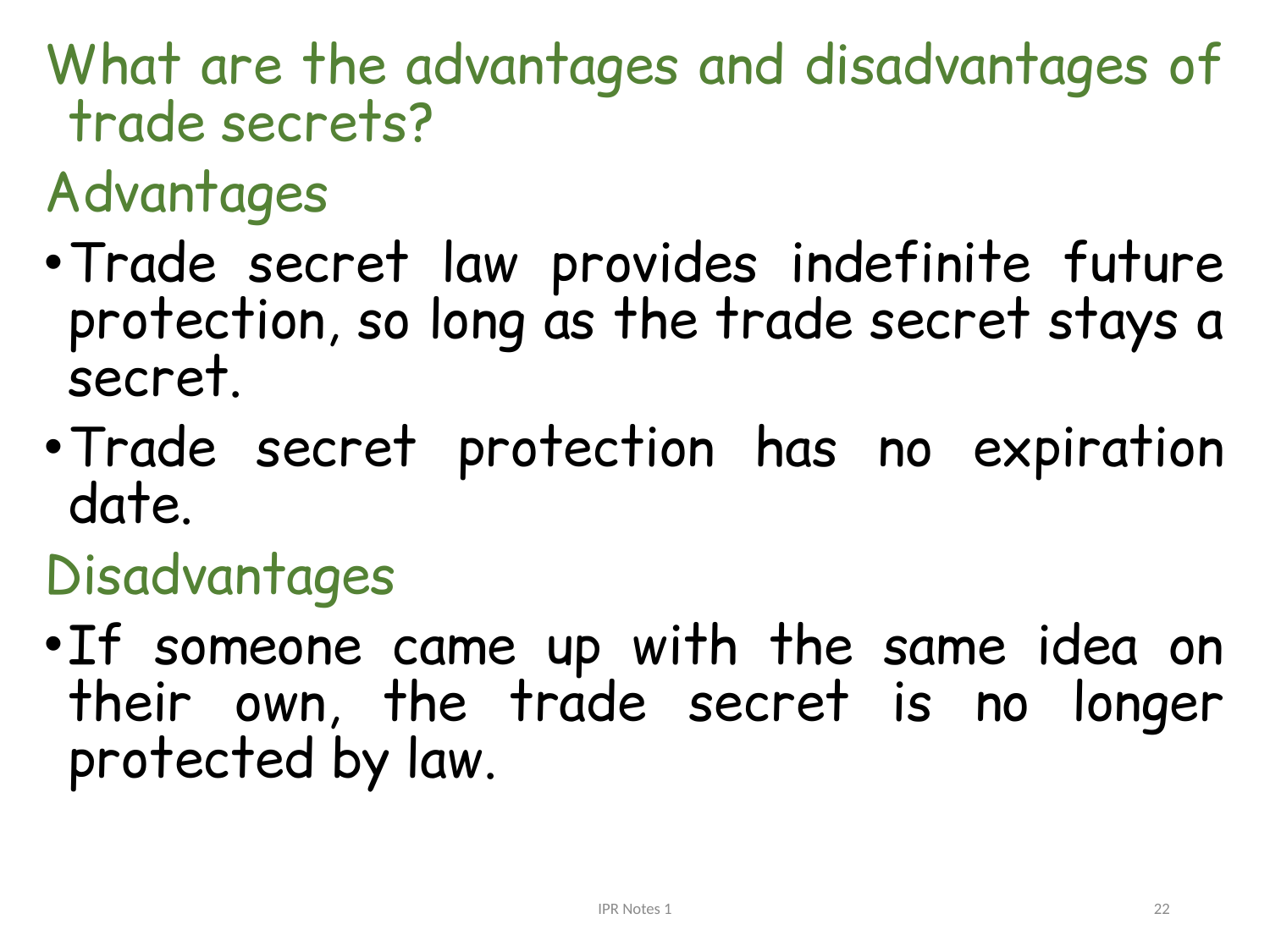

What are the advantages and disadvantages of trade secrets?
Advantages
Trade secret law provides indefinite future protection, so long as the trade secret stays a secret.
Trade secret protection has no expiration date.
Disadvantages
If someone came up with the same idea on their own, the trade secret is no longer protected by law.

IPR Notes 1
22